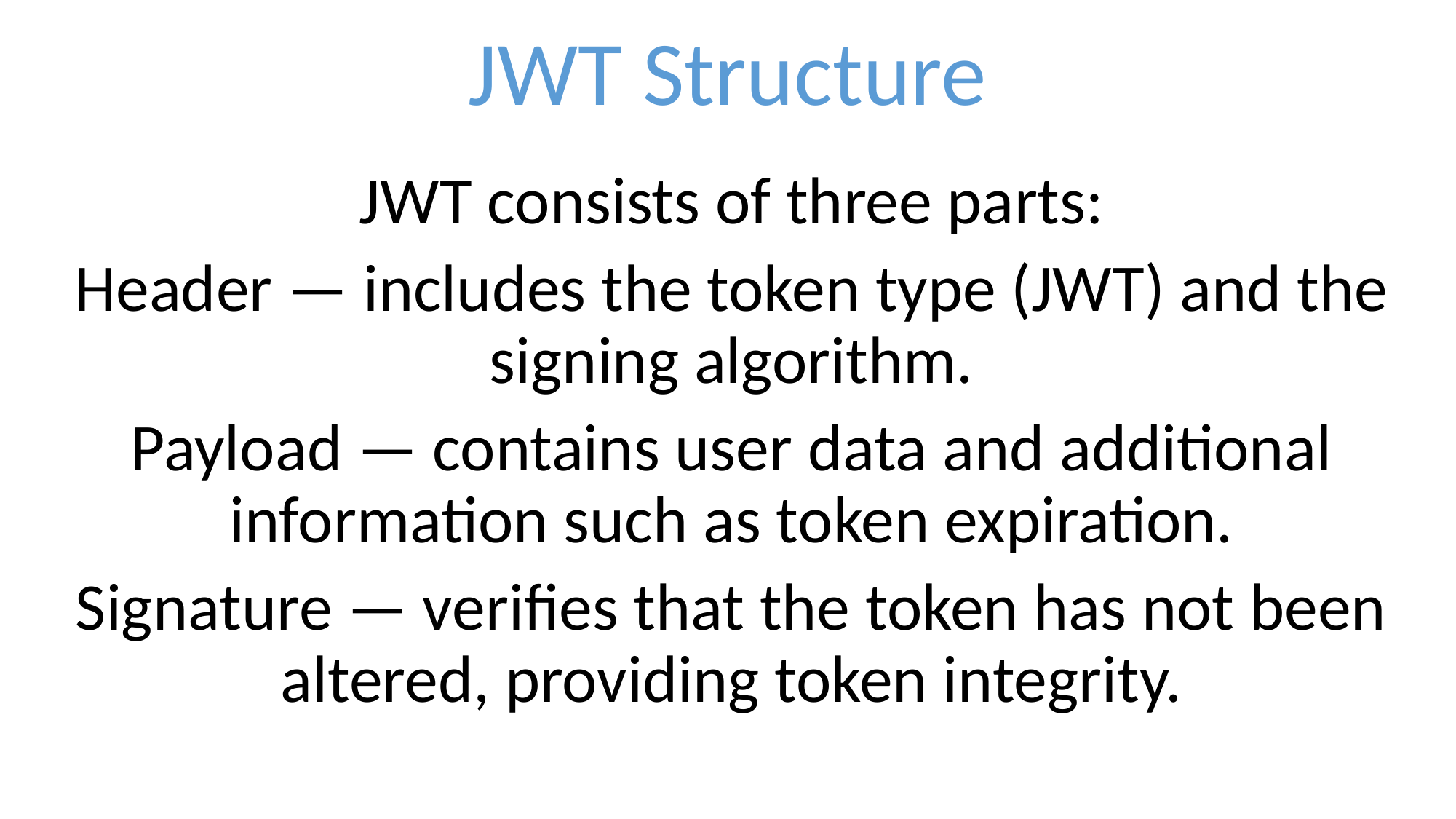

# JWT Structure
JWT consists of three parts:
Header — includes the token type (JWT) and the signing algorithm.
Payload — contains user data and additional information such as token expiration.
Signature — verifies that the token has not been altered, providing token integrity.